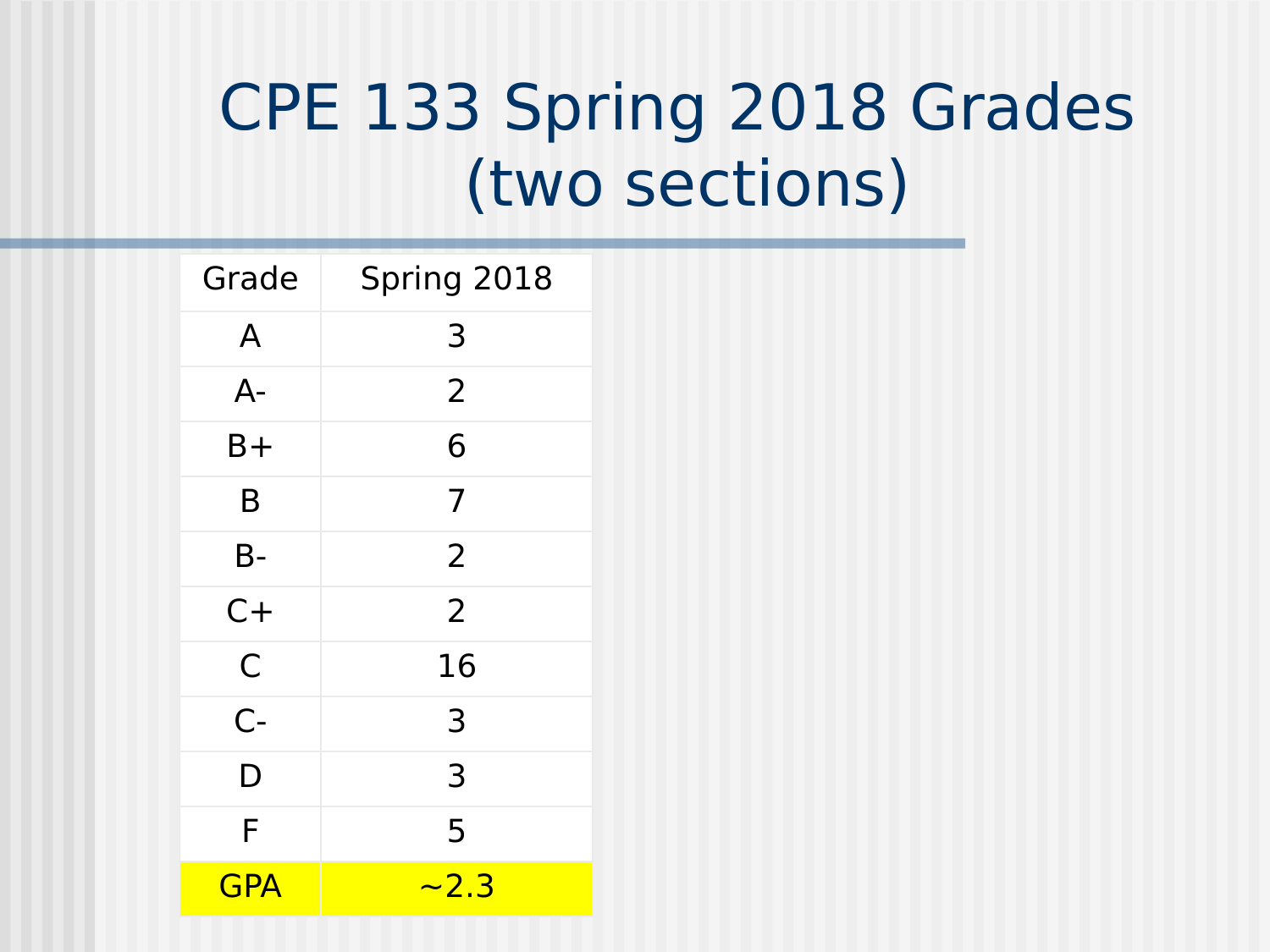

# CPE 133 Spring 2018 Grades (two sections)
| Grade | Spring 2018 |
| --- | --- |
| A | 3 |
| A- | 2 |
| B+ | 6 |
| B | 7 |
| B- | 2 |
| C+ | 2 |
| C | 16 |
| C- | 3 |
| D | 3 |
| F | 5 |
| GPA | ~2.3 |